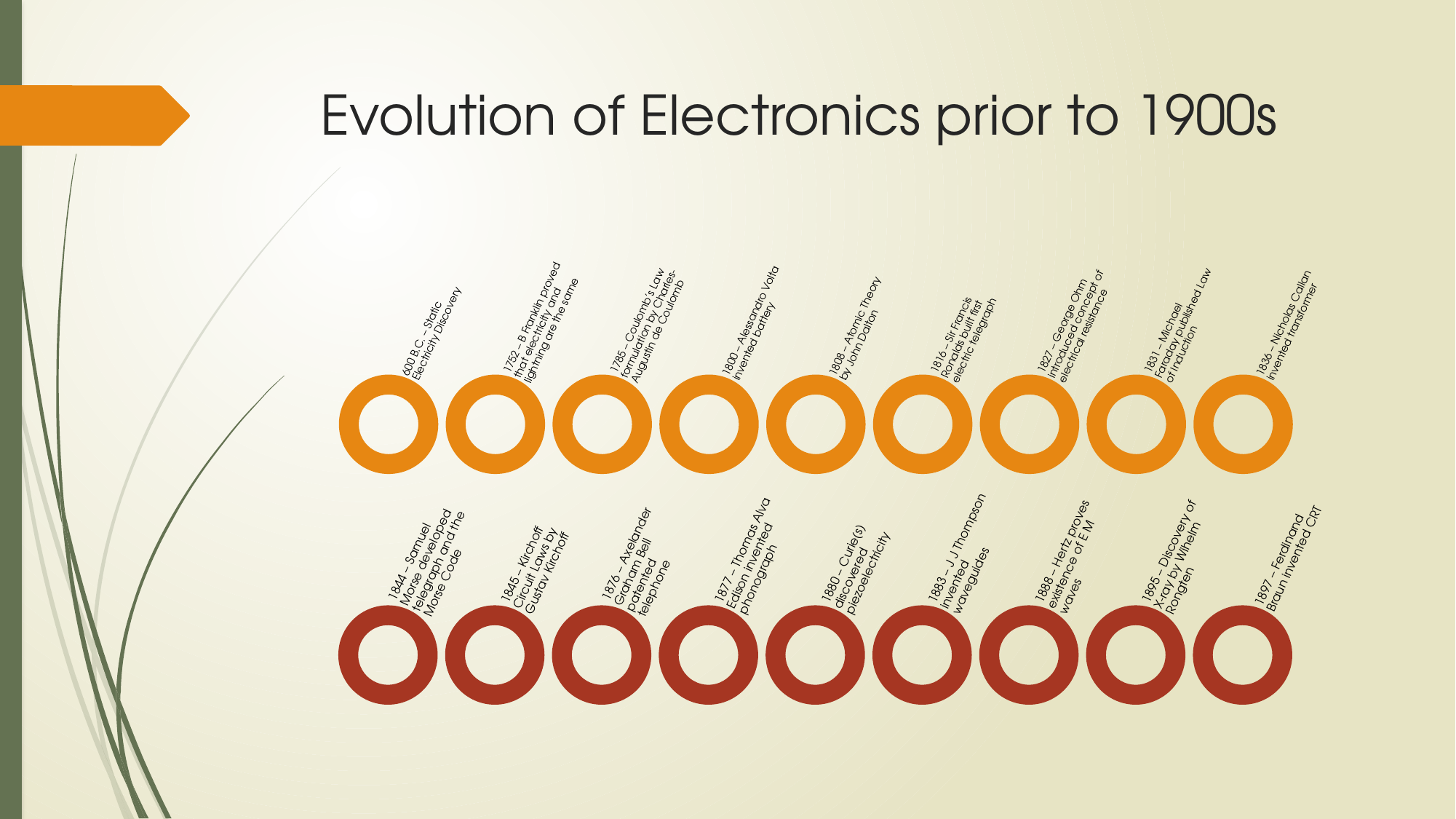

# Evolution of Electronics prior to 1900s
600 B.C. – Static Electricity Discovery
1752 – B Franklin proved that electricity and lightning are the same
1785 – Coulomb’s Law formulation by Charles-Augustin de Coulomb
1800 – Alessandro Volta invented battery
1808 – Atomic Theory by John Dalton
1816 – Sir Francis Ronalds built first electric telegraph
1827 – George Ohm introduced concept of electrical resistance
1831 – Michael Faraday published Law of Induction
1836 – Nicholas Callan invented transformer
1844 – Samuel Morse developed telegraph and the Morse Code
1845 – Kirchoff Circuit Laws by Gustav Kirchoff
1876 – Axelander Graham Bell patented telephone
1877 – Thomas Alva Edison invented phonograph
1880 – Curie(s) discovered piezoelectricity
1883 – J J Thompson invented waveguides
1888 – Hertz proves existence of E M  waves
1895 – Discovery of X-ray by Wihelm Rongten
1897 – Ferdinand Braun invented CRT